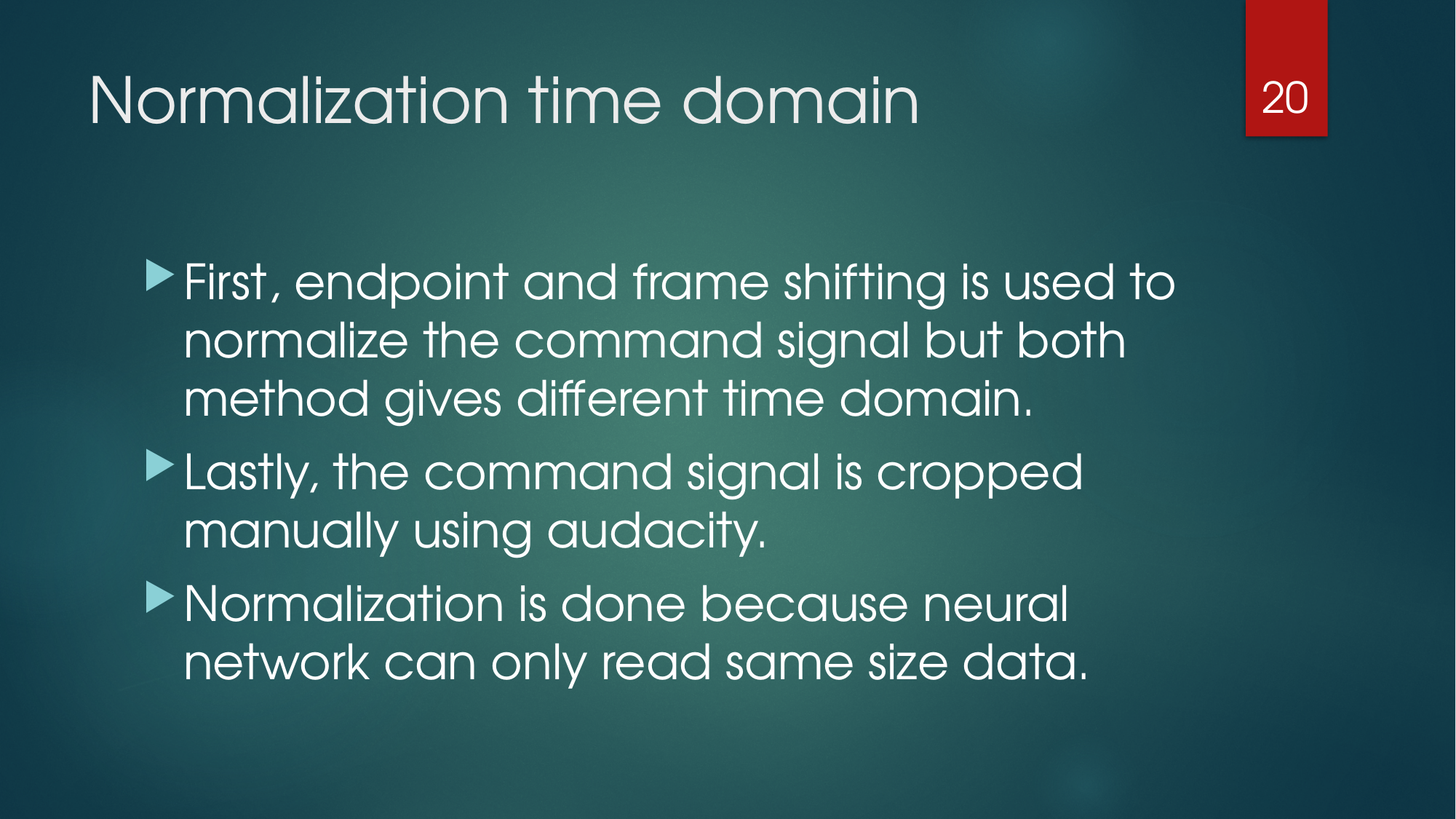

20
# Normalization time domain
First, endpoint and frame shifting is used to normalize the command signal but both method gives different time domain.
Lastly, the command signal is cropped manually using audacity.
Normalization is done because neural network can only read same size data.